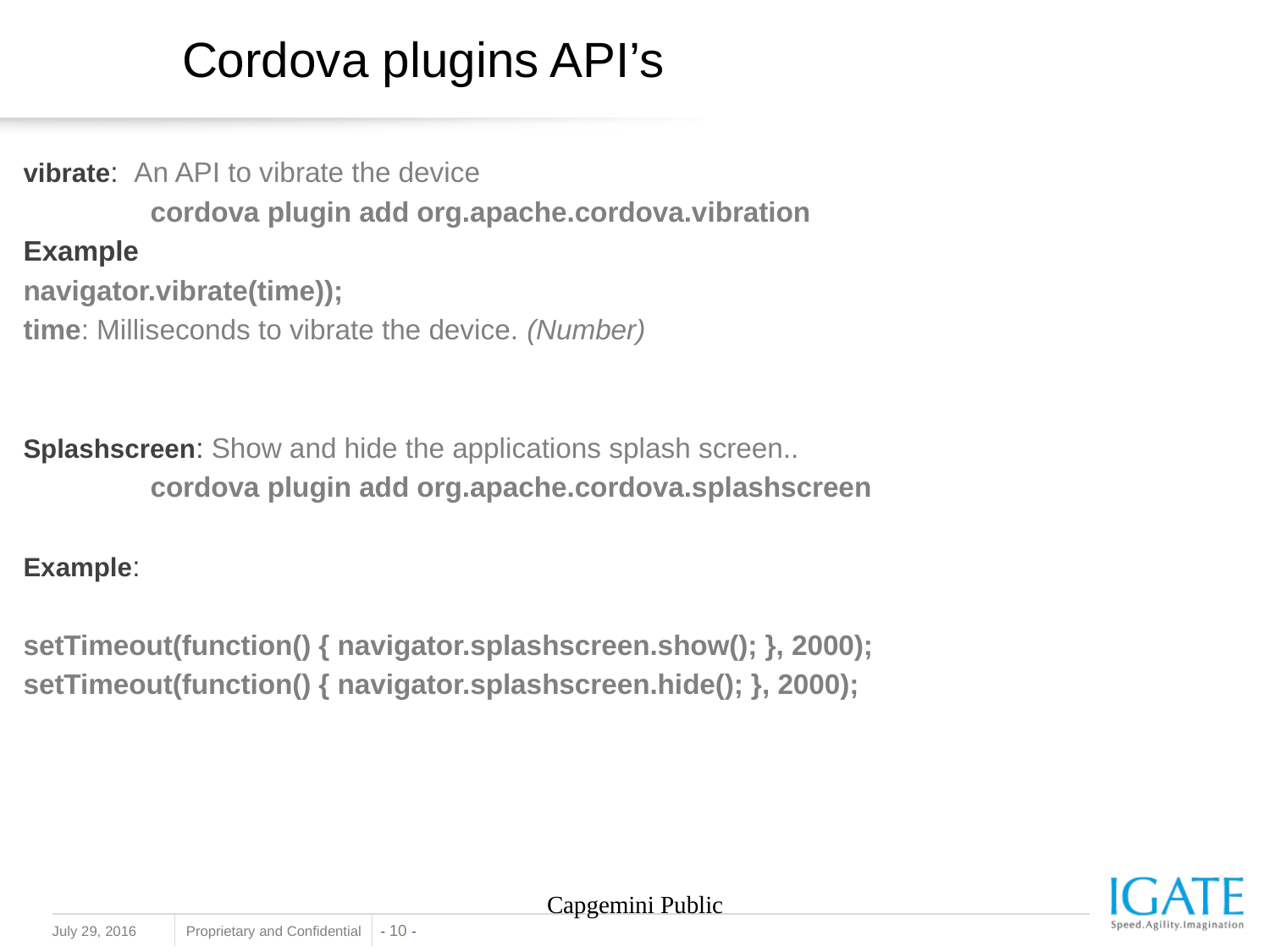

# Cordova plugins API’s
vibrate:  An API to vibrate the device
	cordova plugin add org.apache.cordova.vibration
Example
navigator.vibrate(time));
time: Milliseconds to vibrate the device. (Number)

Splashscreen: Show and hide the applications splash screen..
	cordova plugin add org.apache.cordova.splashscreen

Example:

setTimeout(function() { navigator.splashscreen.show(); }, 2000);
setTimeout(function() { navigator.splashscreen.hide(); }, 2000);

Capgemini Public